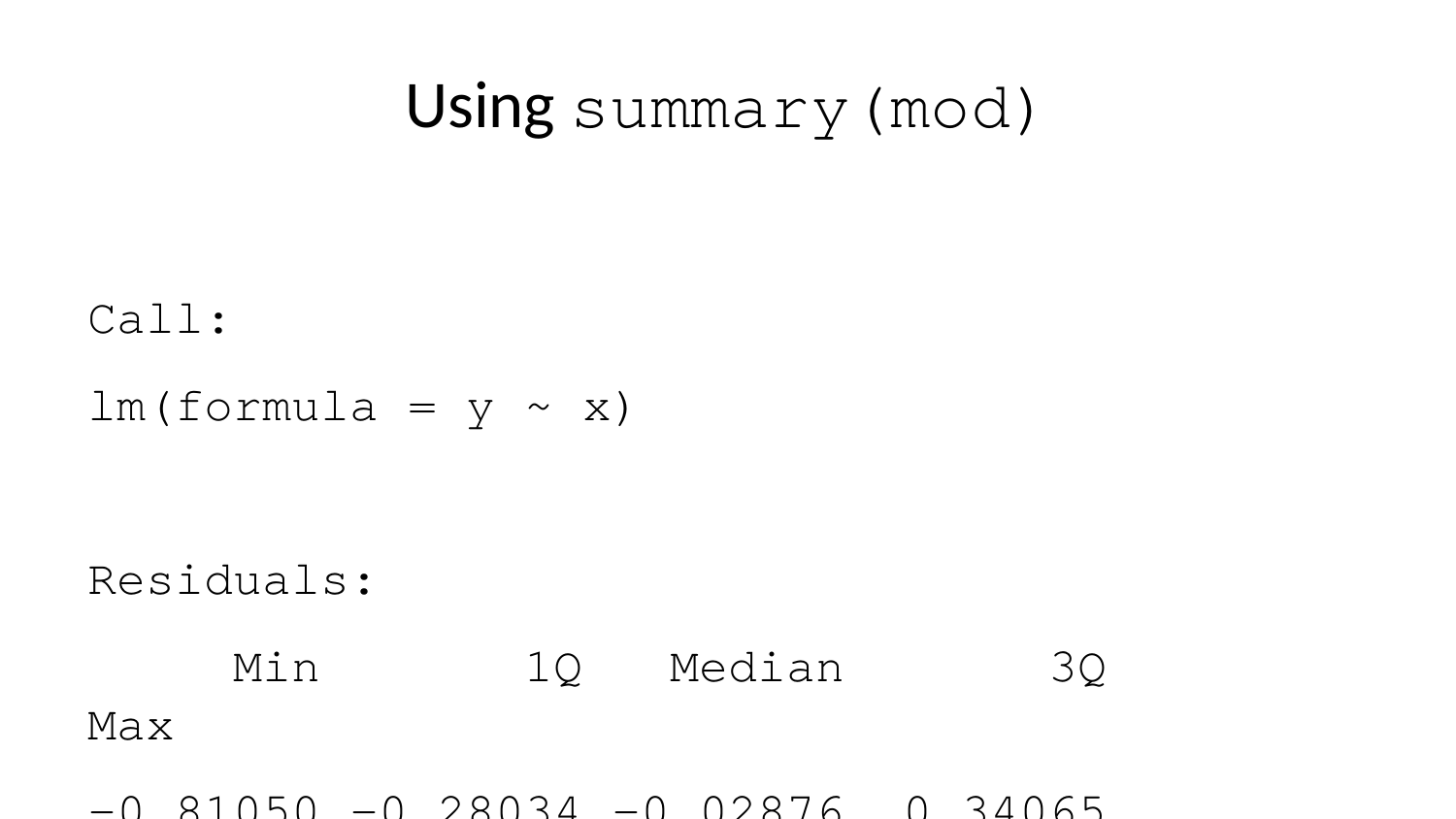

# Using summary(mod)

Call:
lm(formula = y ~ x)

Residuals:
     Min       1Q   Median       3Q      Max
-0.81050 -0.28034 -0.02876  0.34065  1.02133

Coefficients:
            Estimate Std. Error t value Pr(>|t|)
(Intercept)   0.1492     0.1537    0.97    0.338
x             0.3057     0.0121   25.27   <2e-16 ***
---
Signif. codes:  0 '***' 0.001 '**' 0.01 '*' 0.05 '.' 0.1 ' ' 1

Residual standard error: 0.4485 on 38 degrees of freedom
Multiple R-squared:  0.9438,    Adjusted R-squared:  0.9424
F-statistic: 638.6 on 1 and 38 DF,  p-value: < 2.2e-16